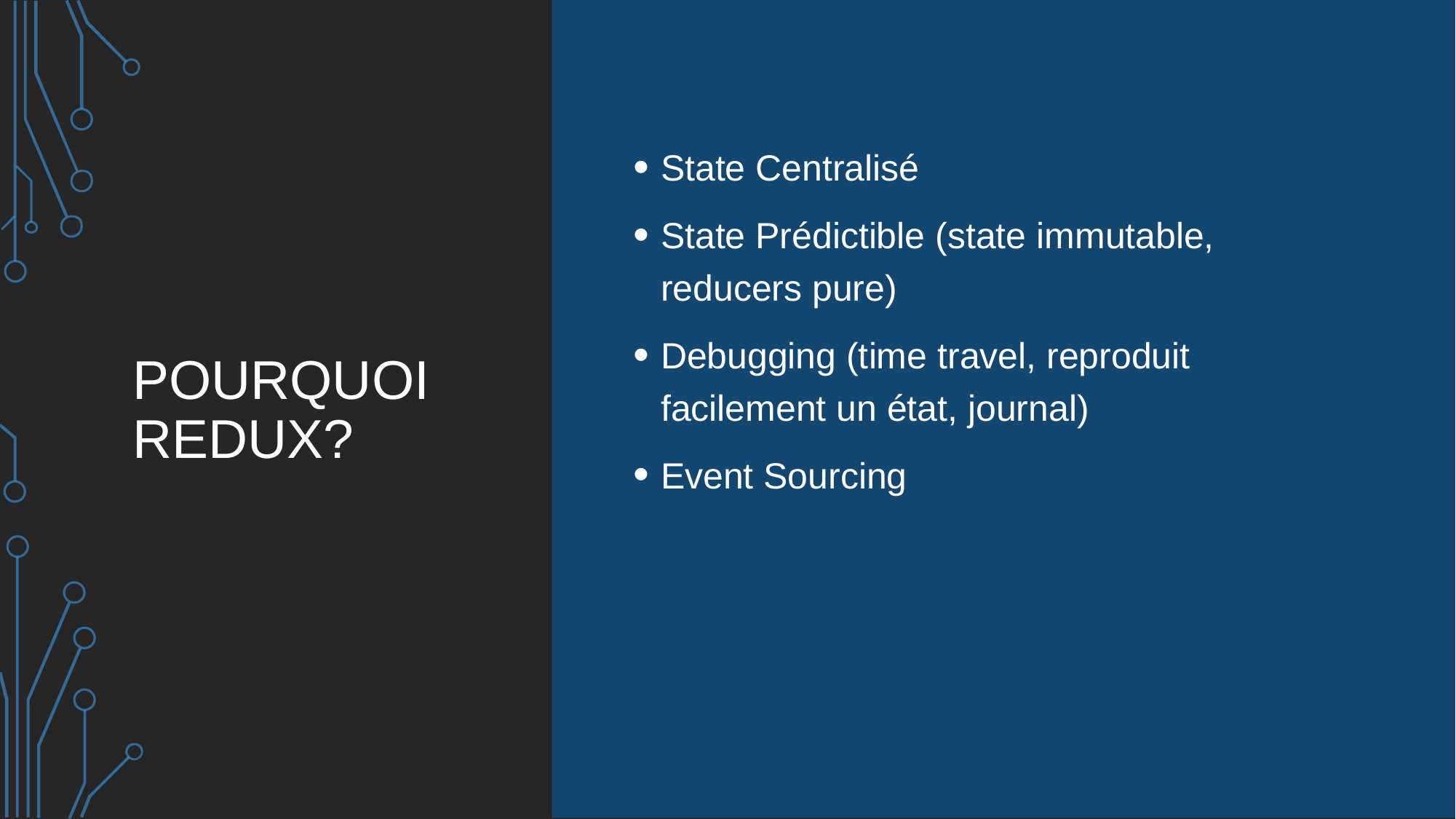

# Pourquoi redux?
State Centralisé
State Prédictible (state immutable, reducers pure)
Debugging (time travel, reproduit facilement un état, journal)
Event Sourcing